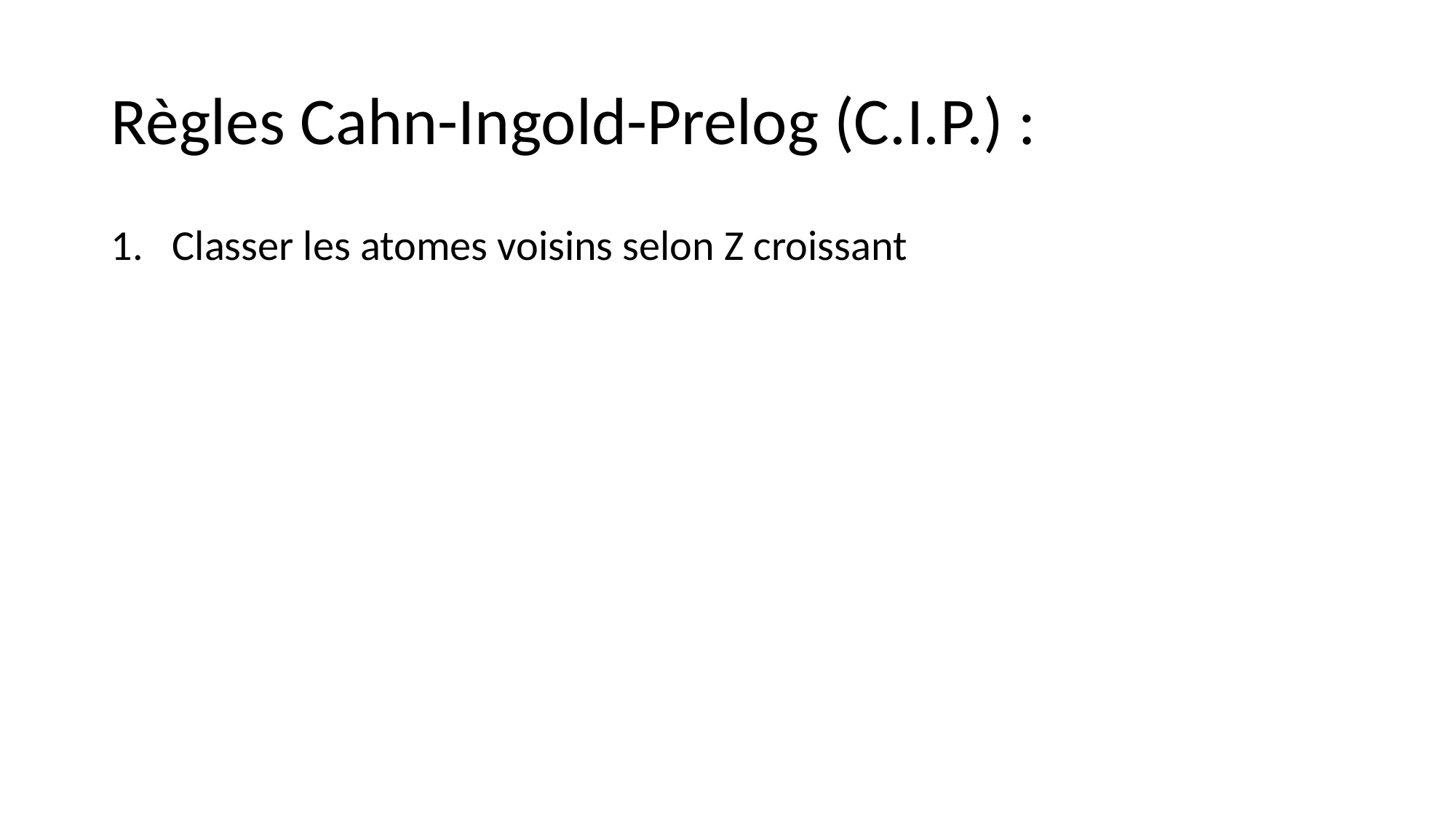

# Règles Cahn-Ingold-Prelog (C.I.P.) :
Classer les atomes voisins selon Z croissant